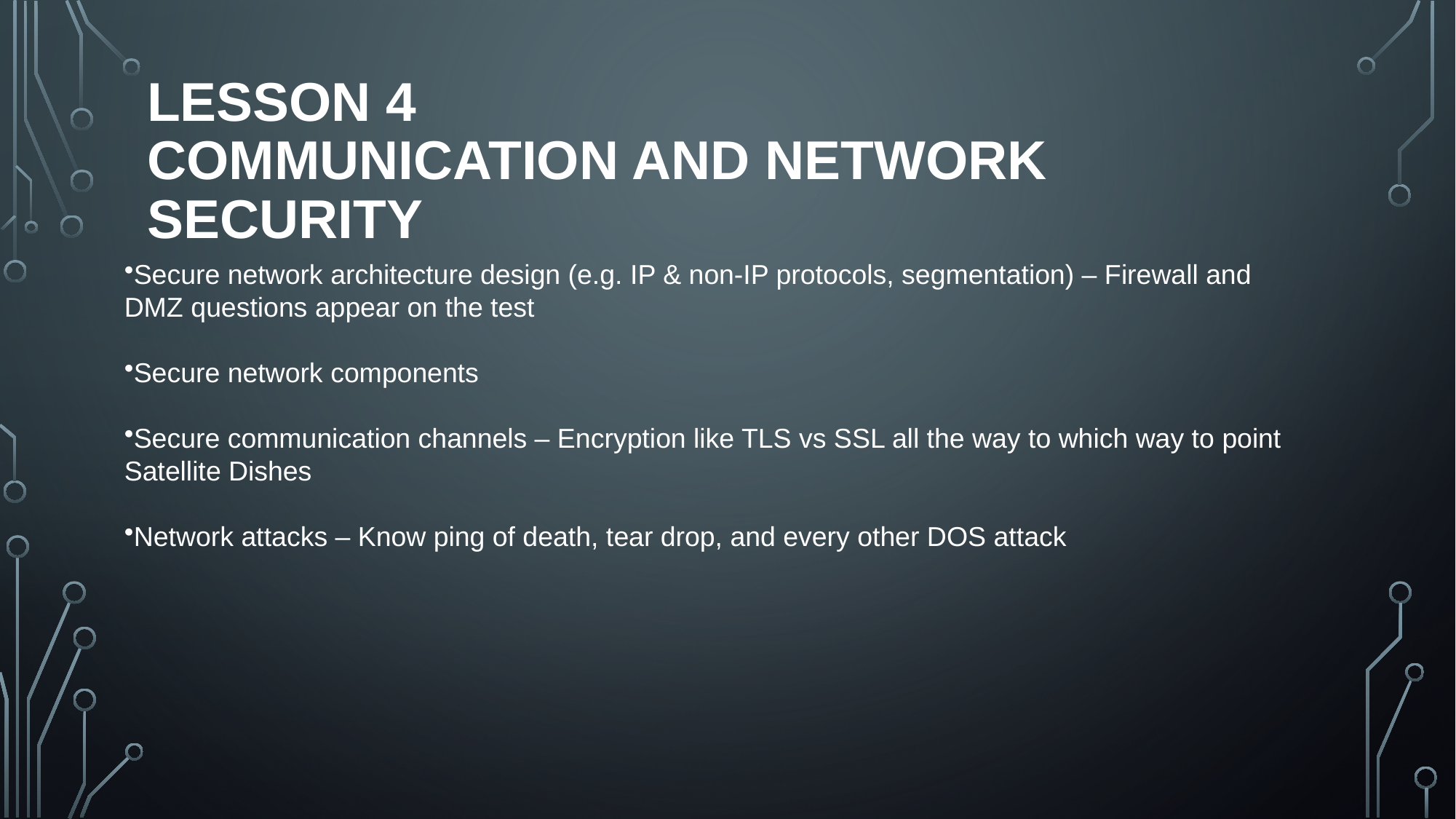

# Lesson 4 Communication and Network Security

Secure network architecture design (e.g. IP & non-IP protocols, segmentation) – Firewall and DMZ questions appear on the test

Secure network components

Secure communication channels – Encryption like TLS vs SSL all the way to which way to point Satellite Dishes

Network attacks – Know ping of death, tear drop, and every other DOS attack